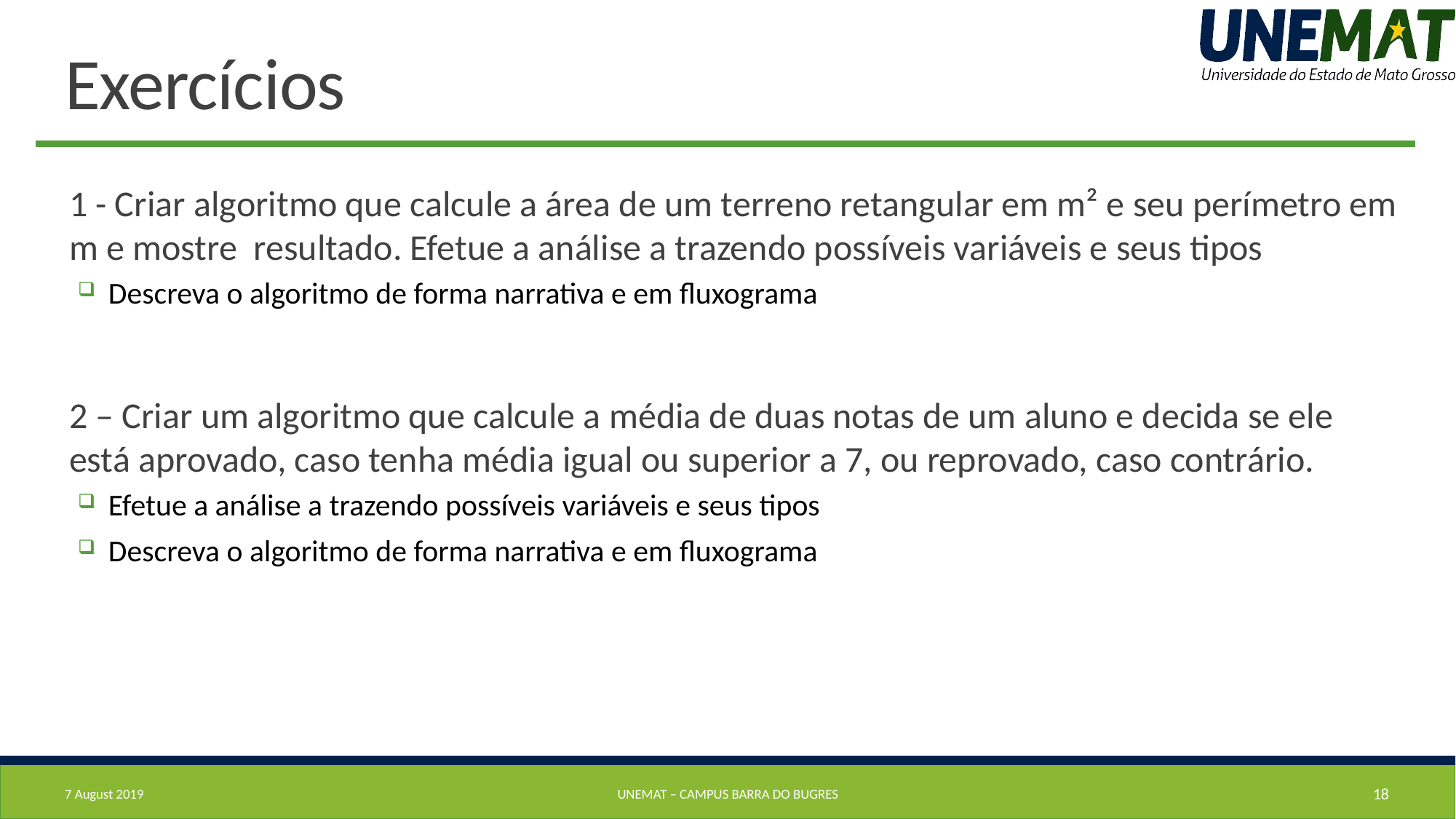

# Exercícios
1 - Criar algoritmo que calcule a área de um terreno retangular em m² e seu perímetro em m e mostre  resultado. Efetue a análise a trazendo possíveis variáveis e seus tipos
Descreva o algoritmo de forma narrativa e em fluxograma

2 – Criar um algoritmo que calcule a média de duas notas de um aluno e decida se ele está aprovado, caso tenha média igual ou superior a 7, ou reprovado, caso contrário.
Efetue a análise a trazendo possíveis variáveis e seus tipos
Descreva o algoritmo de forma narrativa e em fluxograma

7 August 2019
UNEMAT – Campus barra do bugres
18